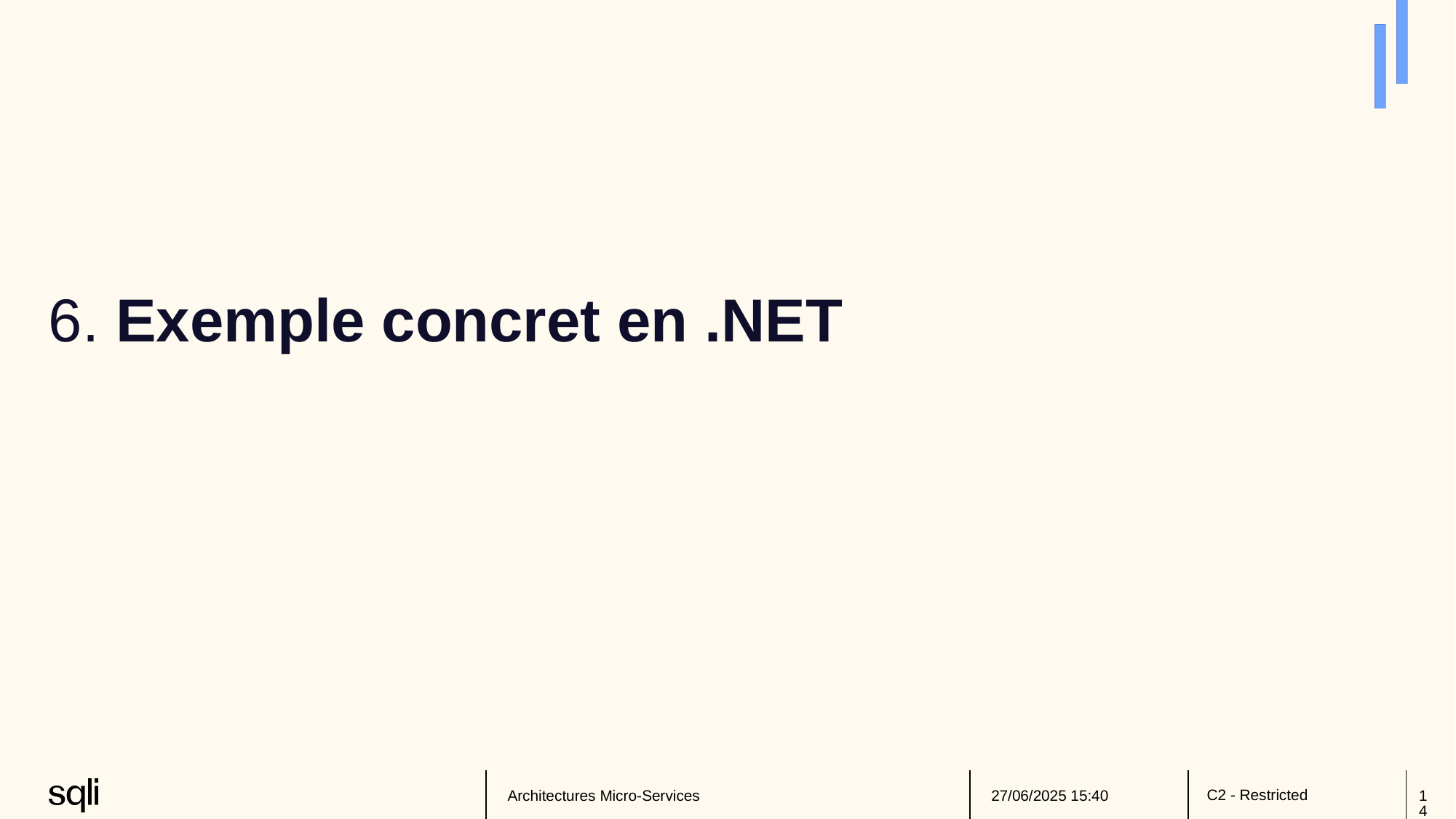

# 6. Exemple concret en .NET
Architectures Micro-Services
27/06/2025 15:40
14